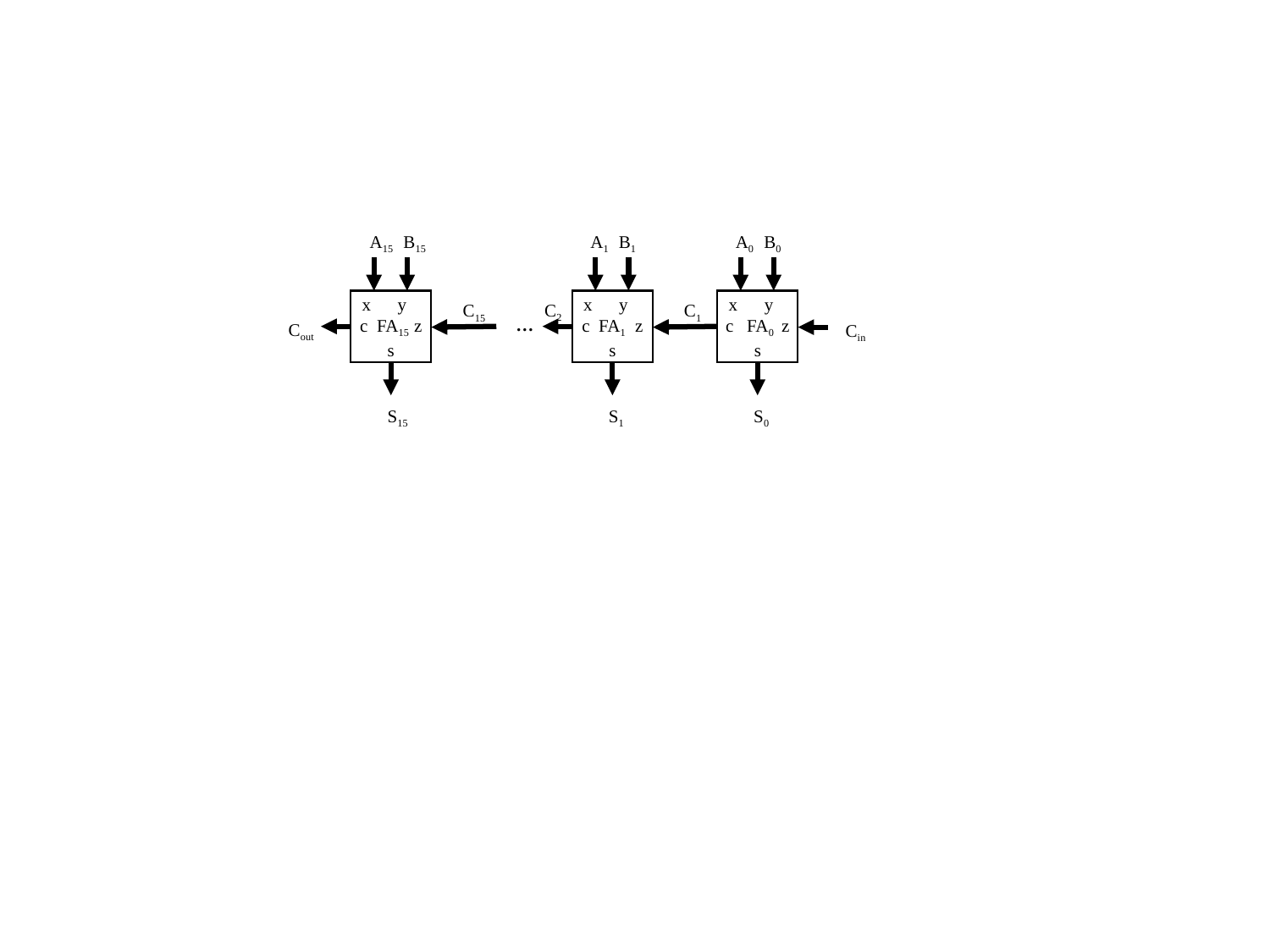

A15    B15

A1    B1

A0    B0

x      y    c  FA15  z s
x      y    c  FA1   z s
x      y    c   FA0   z s
C2
C15
C1
…
Cout
Cin
S15
S1
S0